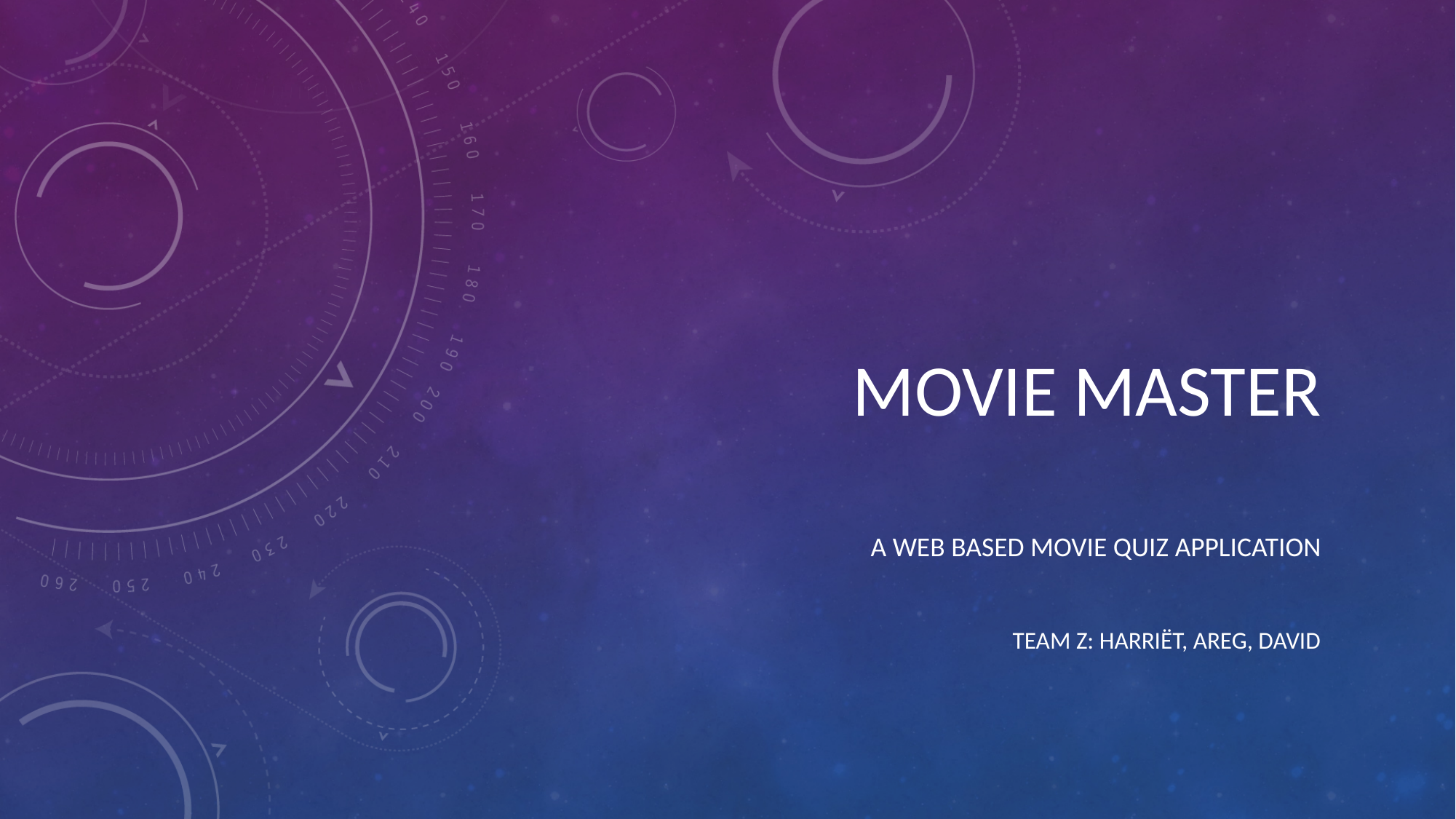

# Movie Master
A web based Movie quiz application

Team Z: HarRiët, Areg, David